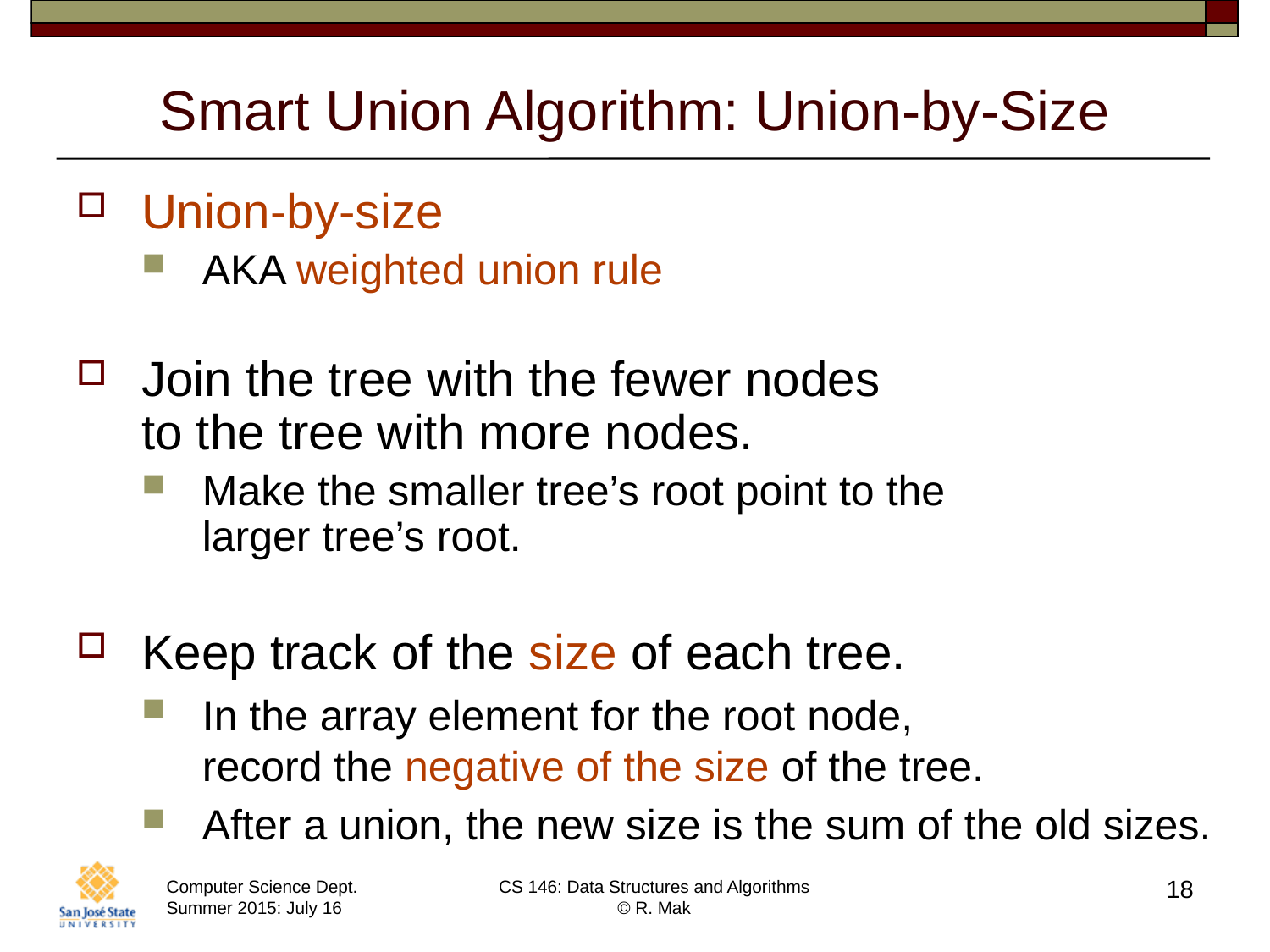

# Smart Union Algorithm: Union-by-Size
Union-by-size
AKA weighted union rule

Join the tree with the fewer nodes
to the tree with more nodes.
Make the smaller tree’s root point to the
larger tree’s root.

Keep track of the size of each tree.
In the array element for the root node,
record the negative of the size of the tree.
After a union, the new size is the sum of the old sizes.
18